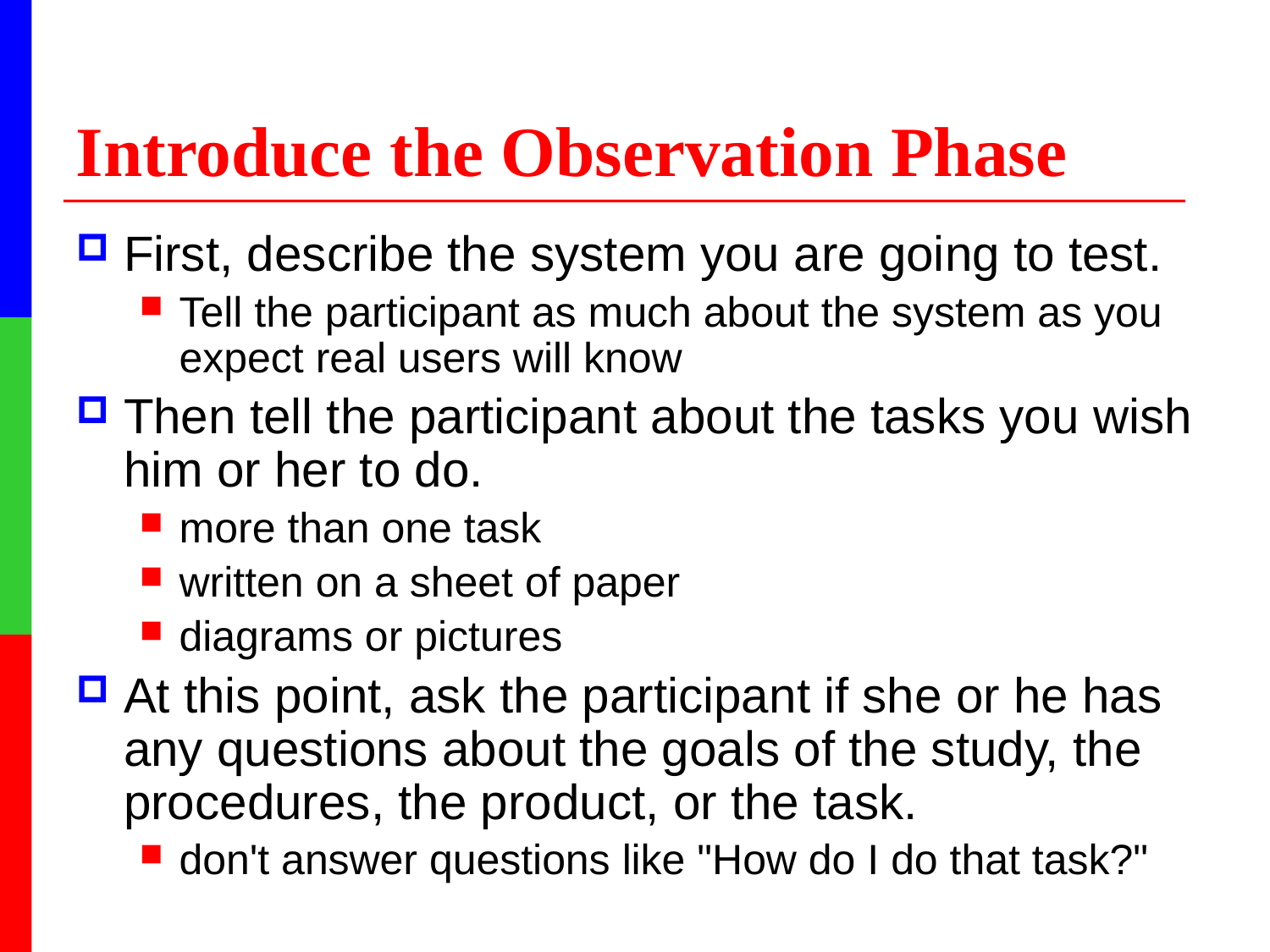

# Introduce the Observation Phase
First, describe the system you are going to test.
Tell the participant as much about the system as you expect real users will know
Then tell the participant about the tasks you wish him or her to do.
more than one task
written on a sheet of paper
diagrams or pictures
At this point, ask the participant if she or he has any questions about the goals of the study, the procedures, the product, or the task.
don't answer questions like "How do I do that task?"